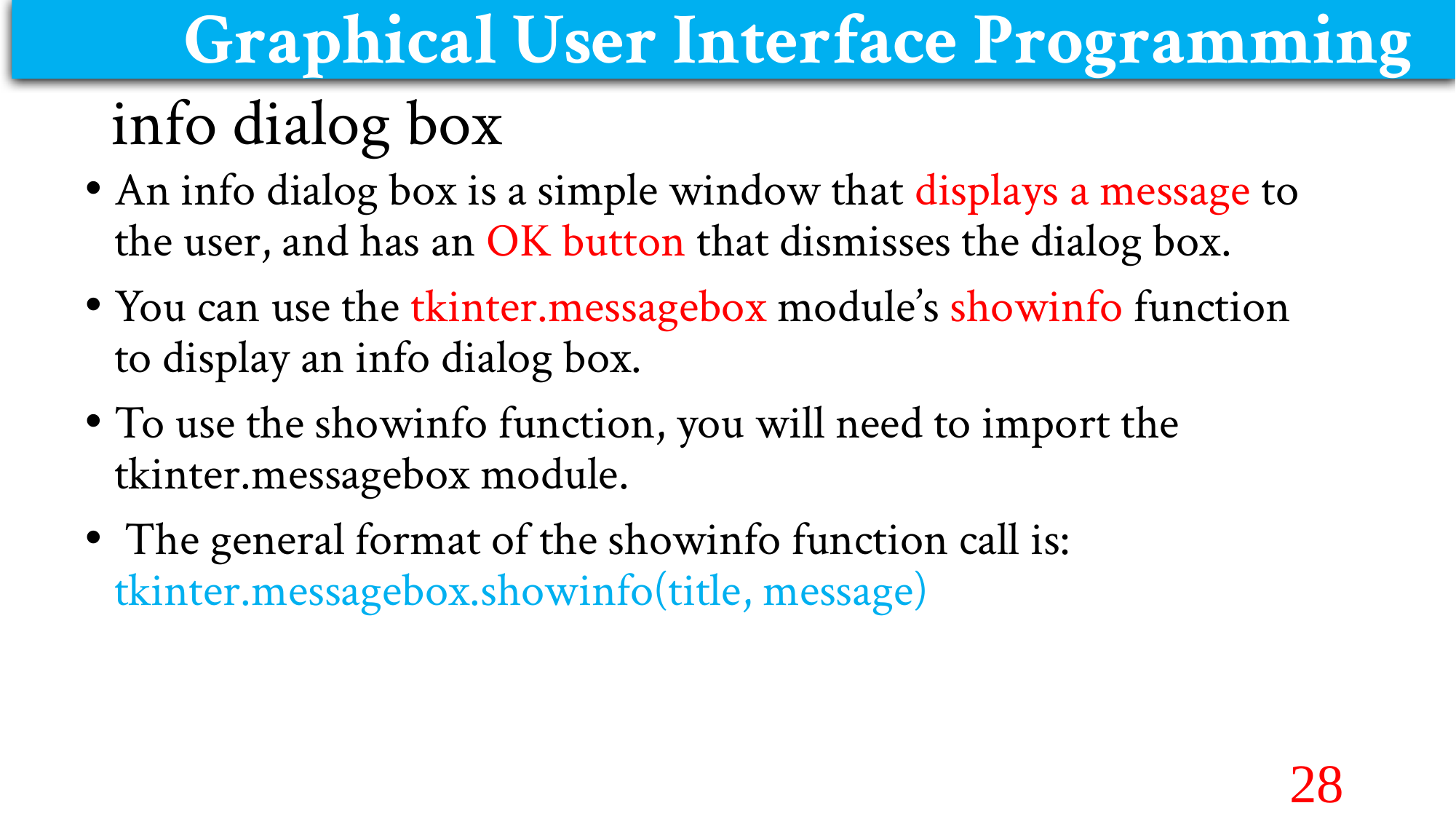

Graphical User Interface Programming
# info dialog box
An info dialog box is a simple window that displays a message to the user, and has an OK button that dismisses the dialog box.
You can use the tkinter.messagebox module’s showinfo function to display an info dialog box.
To use the showinfo function, you will need to import the tkinter.messagebox module.
 The general format of the showinfo function call is:
tkinter.messagebox.showinfo(title, message)
28